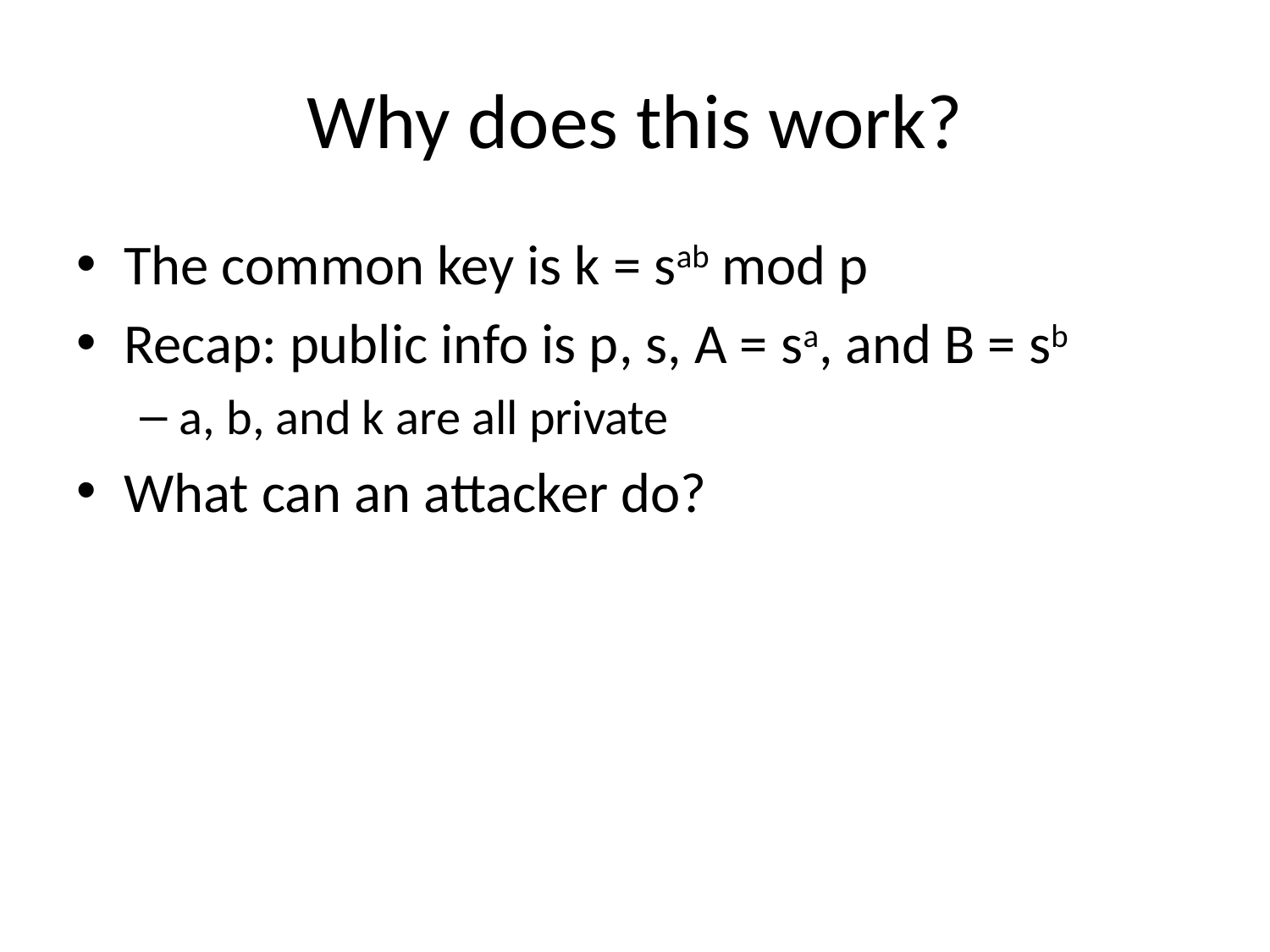

# Why does this work?
The common key is k = sab mod p
Recap: public info is p, s, A = sa, and B = sb
a, b, and k are all private
What can an attacker do?